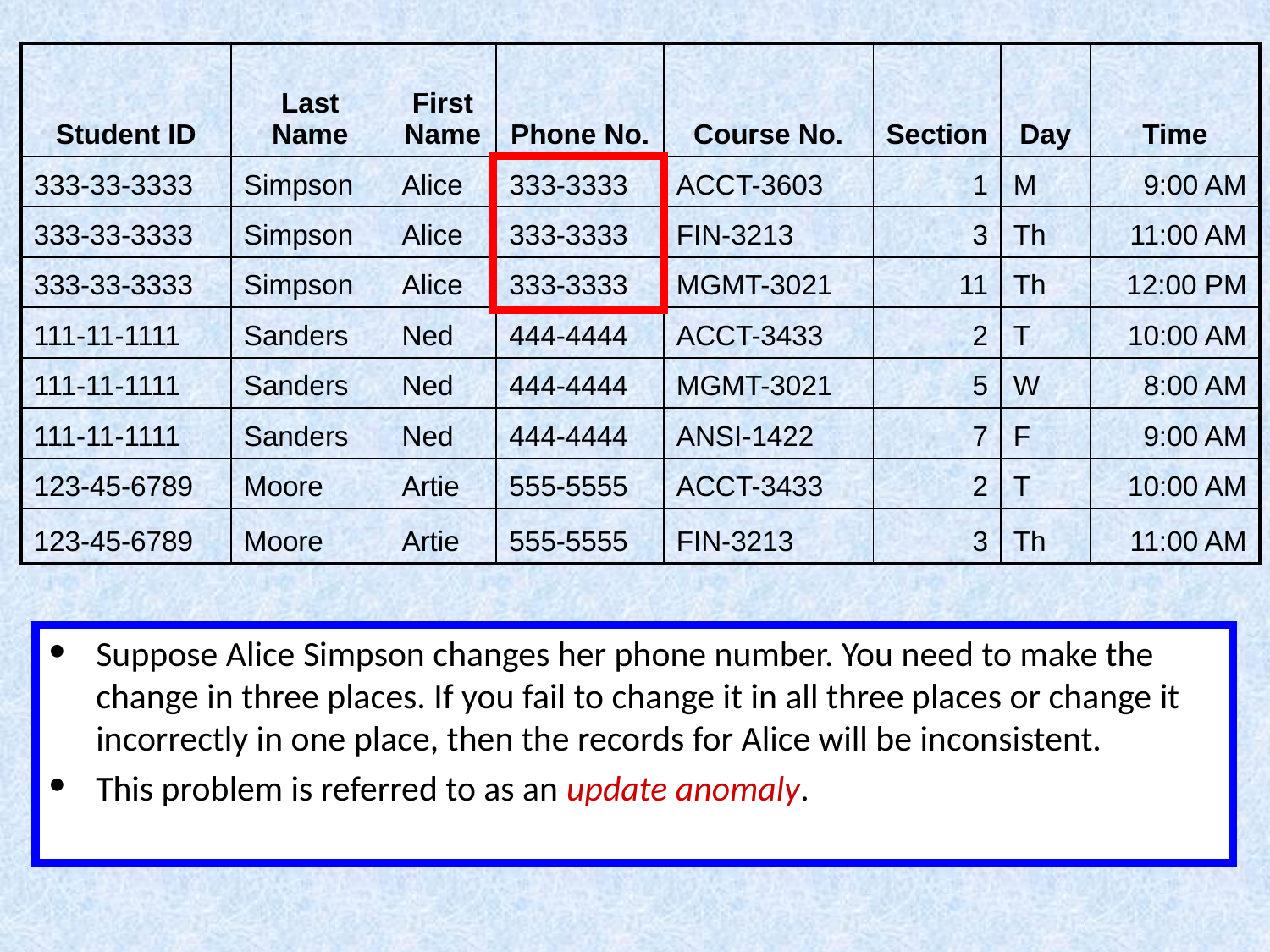

| Student ID | Last Name | First Name | Phone No. | Course No. | Section | Day | Time |
| --- | --- | --- | --- | --- | --- | --- | --- |
| 333-33-3333 | Simpson | Alice | 333-3333 | ACCT-3603 | 1 | M | 9:00 AM |
| 333-33-3333 | Simpson | Alice | 333-3333 | FIN-3213 | 3 | Th | 11:00 AM |
| 333-33-3333 | Simpson | Alice | 333-3333 | MGMT-3021 | 11 | Th | 12:00 PM |
| 111-11-1111 | Sanders | Ned | 444-4444 | ACCT-3433 | 2 | T | 10:00 AM |
| 111-11-1111 | Sanders | Ned | 444-4444 | MGMT-3021 | 5 | W | 8:00 AM |
| 111-11-1111 | Sanders | Ned | 444-4444 | ANSI-1422 | 7 | F | 9:00 AM |
| 123-45-6789 | Moore | Artie | 555-5555 | ACCT-3433 | 2 | T | 10:00 AM |
| 123-45-6789 | Moore | Artie | 555-5555 | FIN-3213 | 3 | Th | 11:00 AM |

Suppose Alice Simpson changes her phone number. You need to make the change in three places. If you fail to change it in all three places or change it incorrectly in one place, then the records for Alice will be inconsistent.
This problem is referred to as an update anomaly.